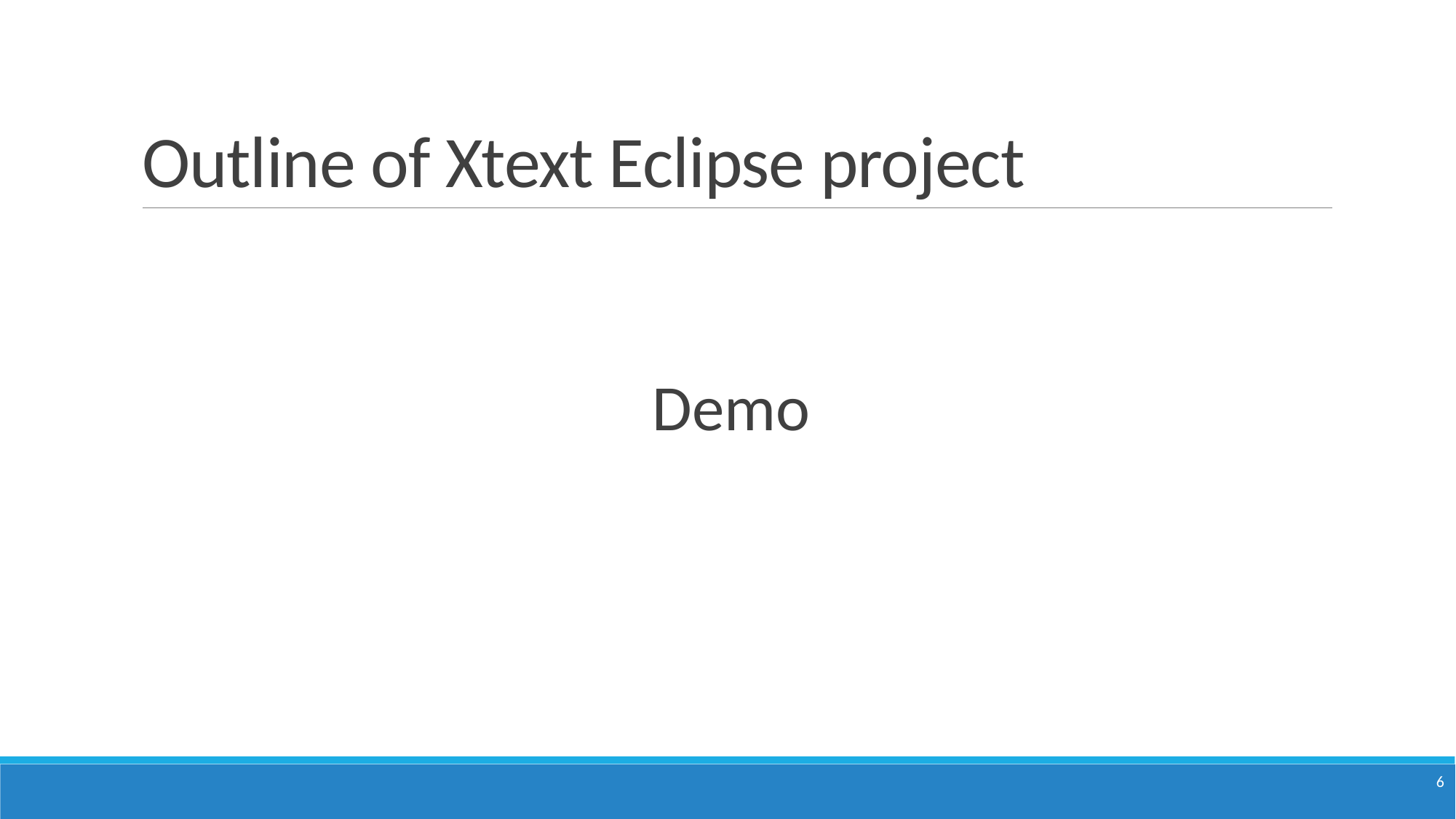

# Outline of Xtext Eclipse project

Demo
6